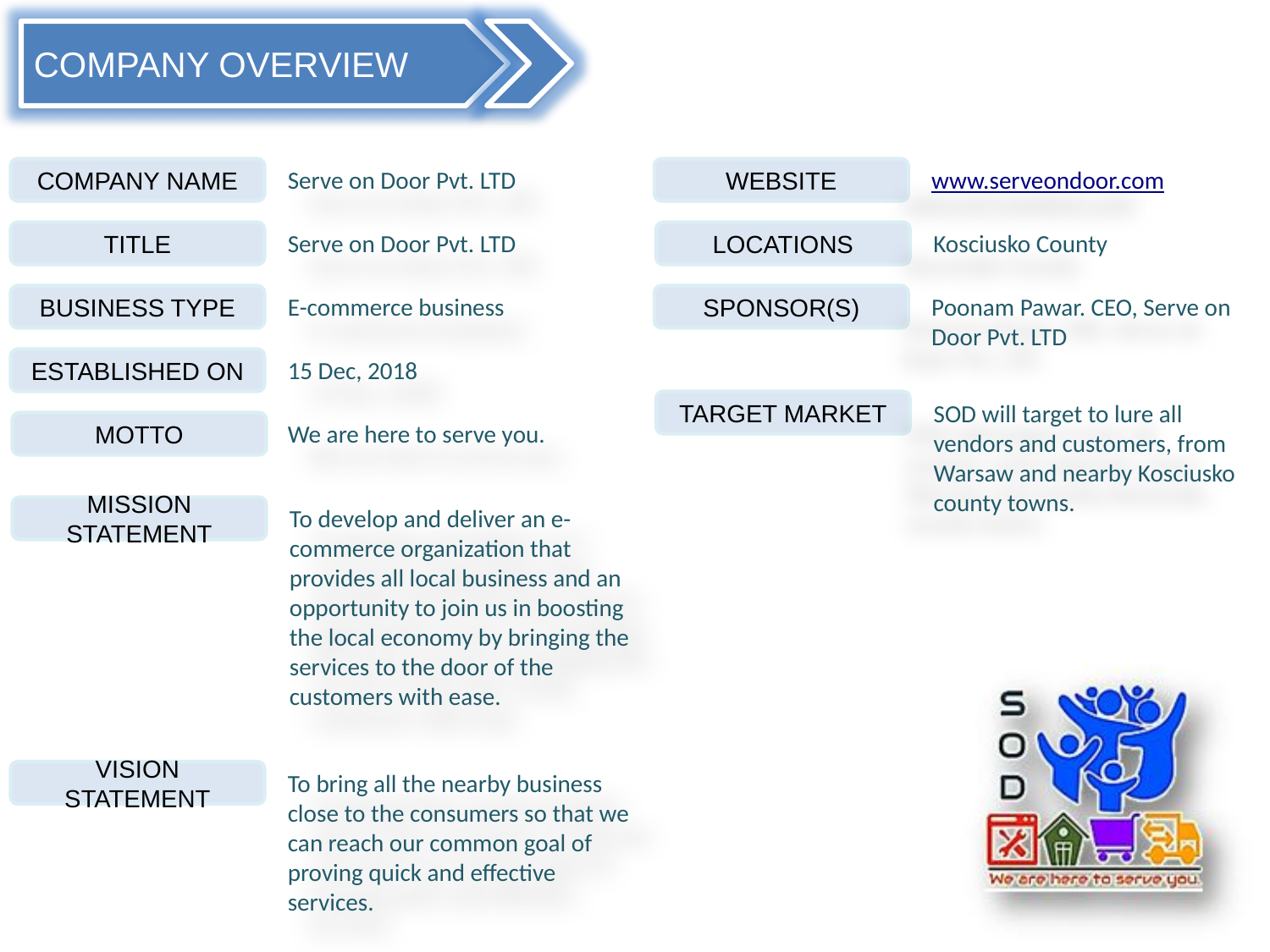

COMPANY OVERVIEW

COMPANY NAME
Serve on Door Pvt. LTD
WEBSITE
www.serveondoor.com
TITLE
Serve on Door Pvt. LTD
LOCATIONS
Kosciusko County
BUSINESS TYPE
E-commerce business
SPONSOR(S)
Poonam Pawar. CEO, Serve on Door Pvt. LTD
ESTABLISHED ON
15 Dec, 2018
TARGET MARKET
SOD will target to lure all vendors and customers, from Warsaw and nearby Kosciusko county towns.
MOTTO
We are here to serve you.
MISSION STATEMENT
To develop and deliver an e-commerce organization that provides all local business and an opportunity to join us in boosting the local economy by bringing the services to the door of the customers with ease.
VISION STATEMENT
To bring all the nearby business close to the consumers so that we can reach our common goal of proving quick and effective services.